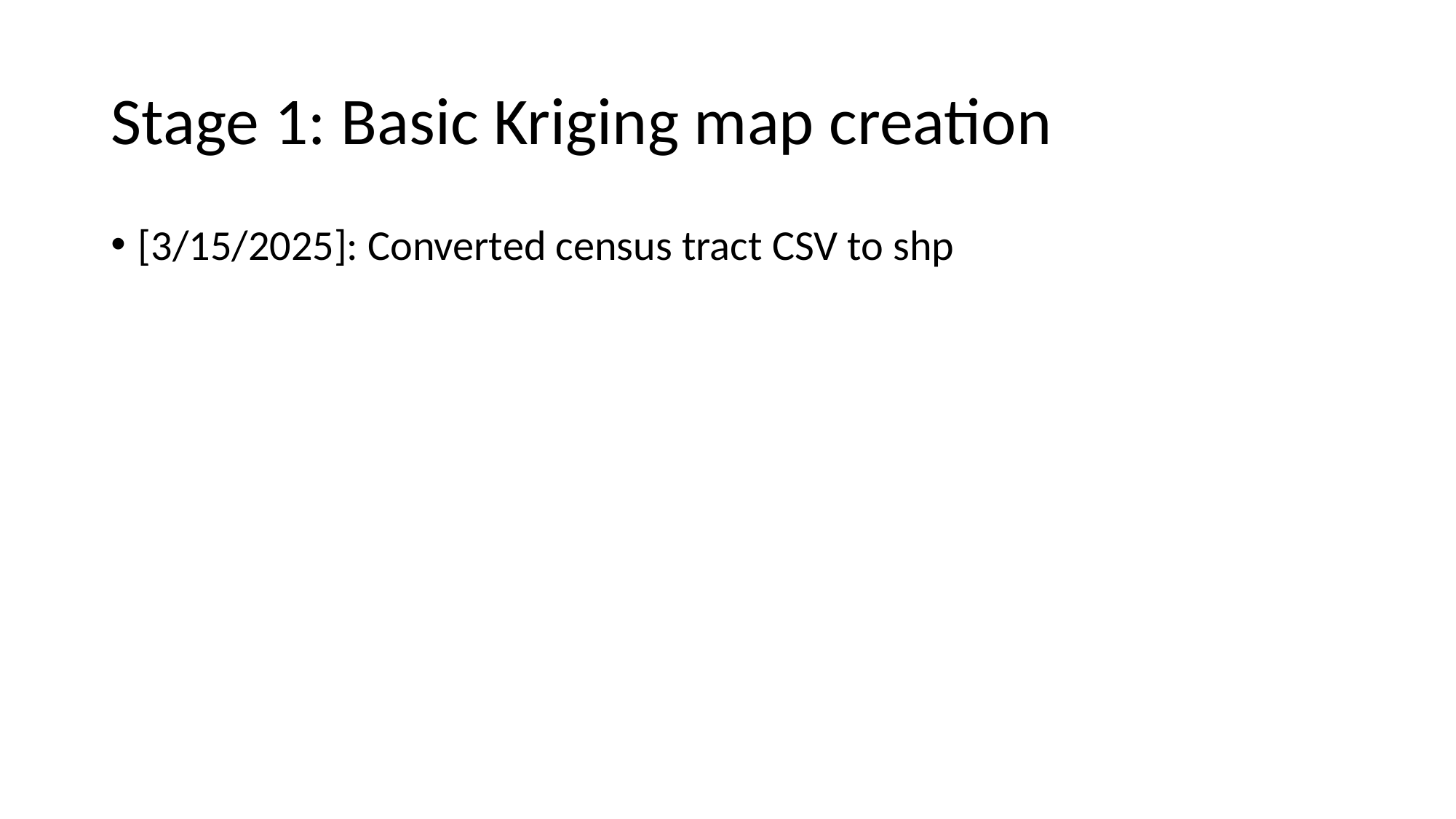

# Stage 1: Basic Kriging map creation
[3/15/2025]: Converted census tract CSV to shp